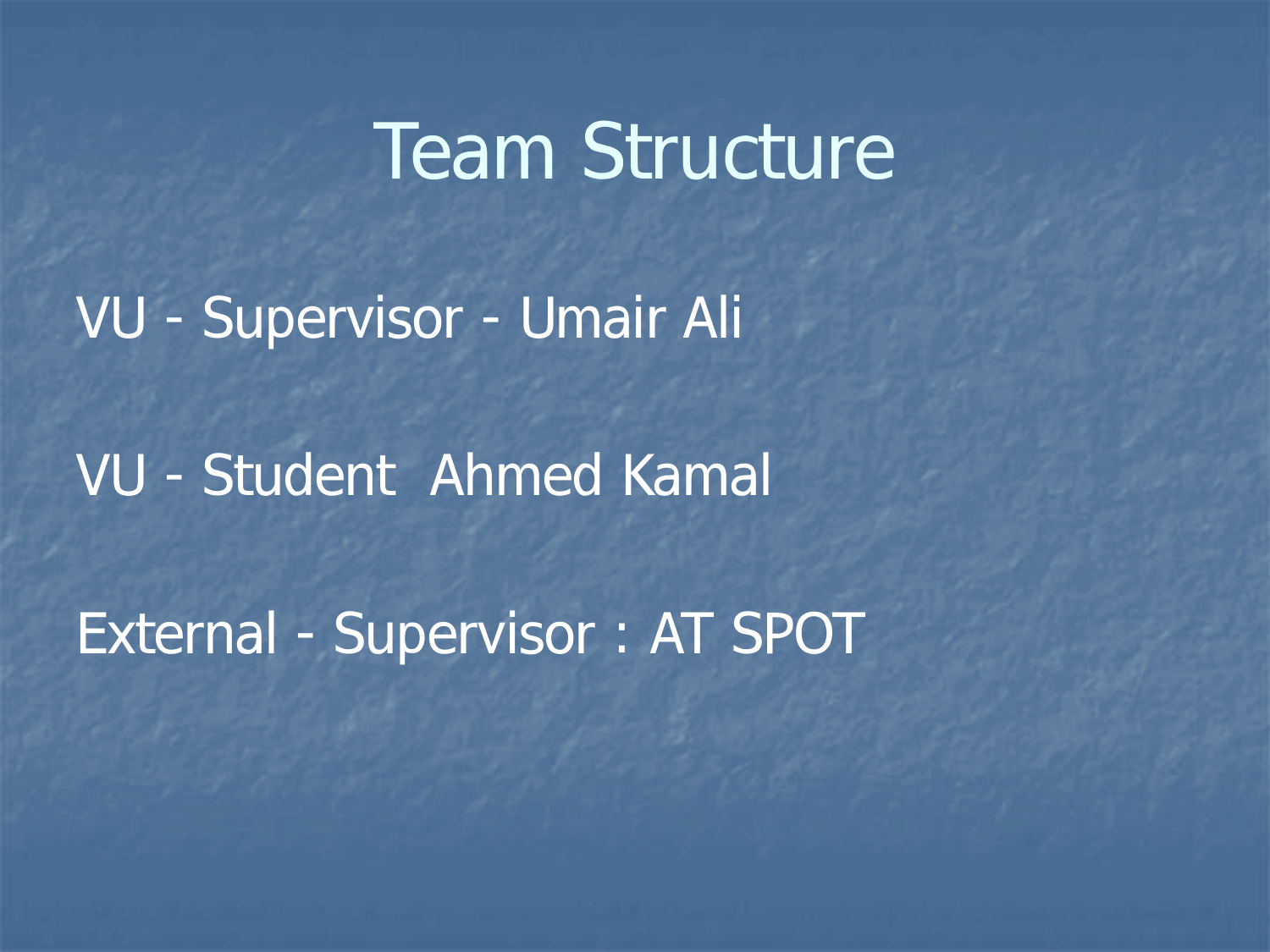

# Team Structure
VU - Supervisor - Umair Ali

VU - Student  Ahmed Kamal

External - Supervisor : AT SPOT